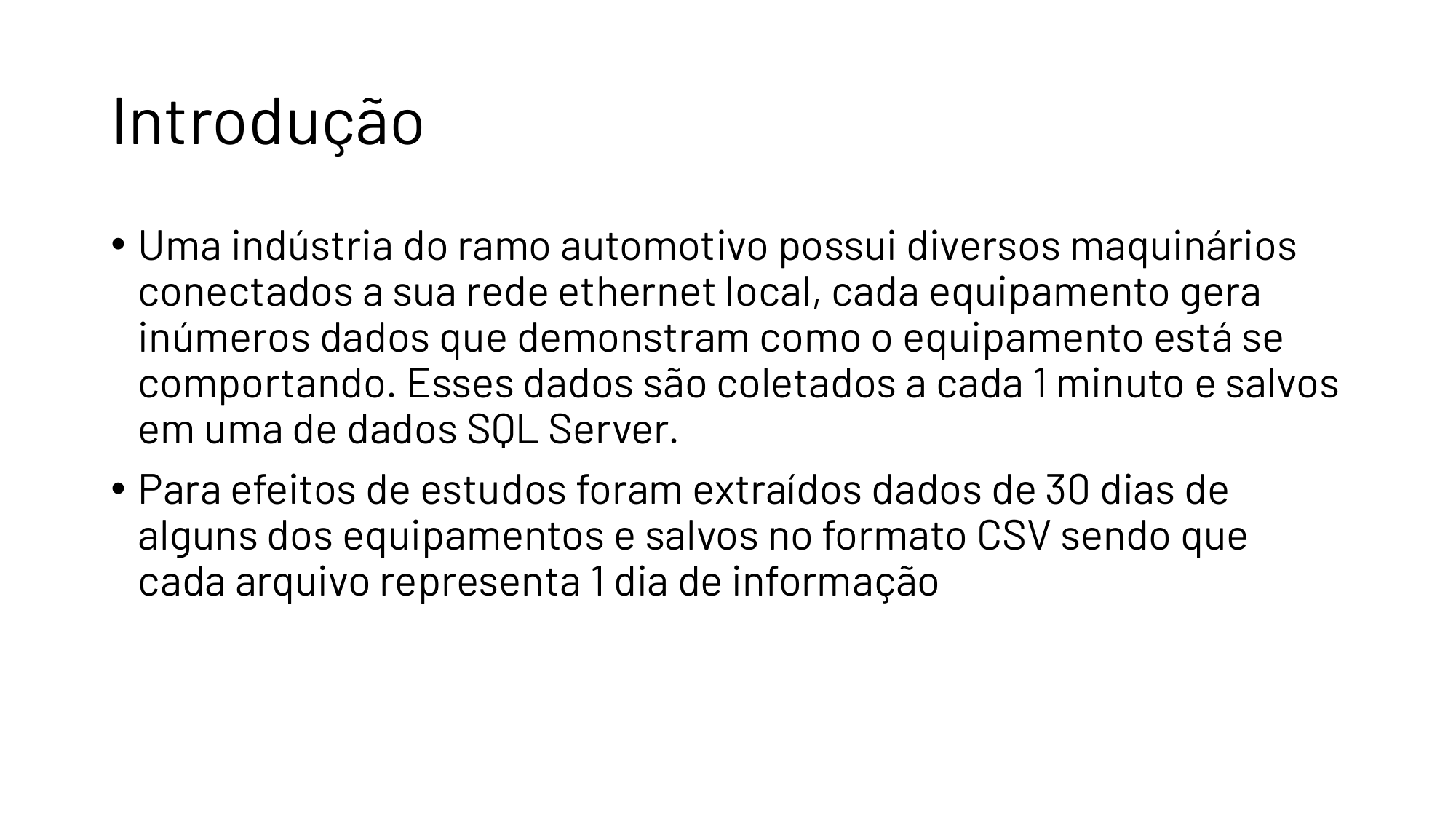

# Introdução
Uma indústria do ramo automotivo possui diversos maquinários conectados a sua rede ethernet local, cada equipamento gera inúmeros dados que demonstram como o equipamento está se comportando. Esses dados são coletados a cada 1 minuto e salvos em uma de dados SQL Server.
Para efeitos de estudos foram extraídos dados de 30 dias de alguns dos equipamentos e salvos no formato CSV sendo que cada arquivo representa 1 dia de informação